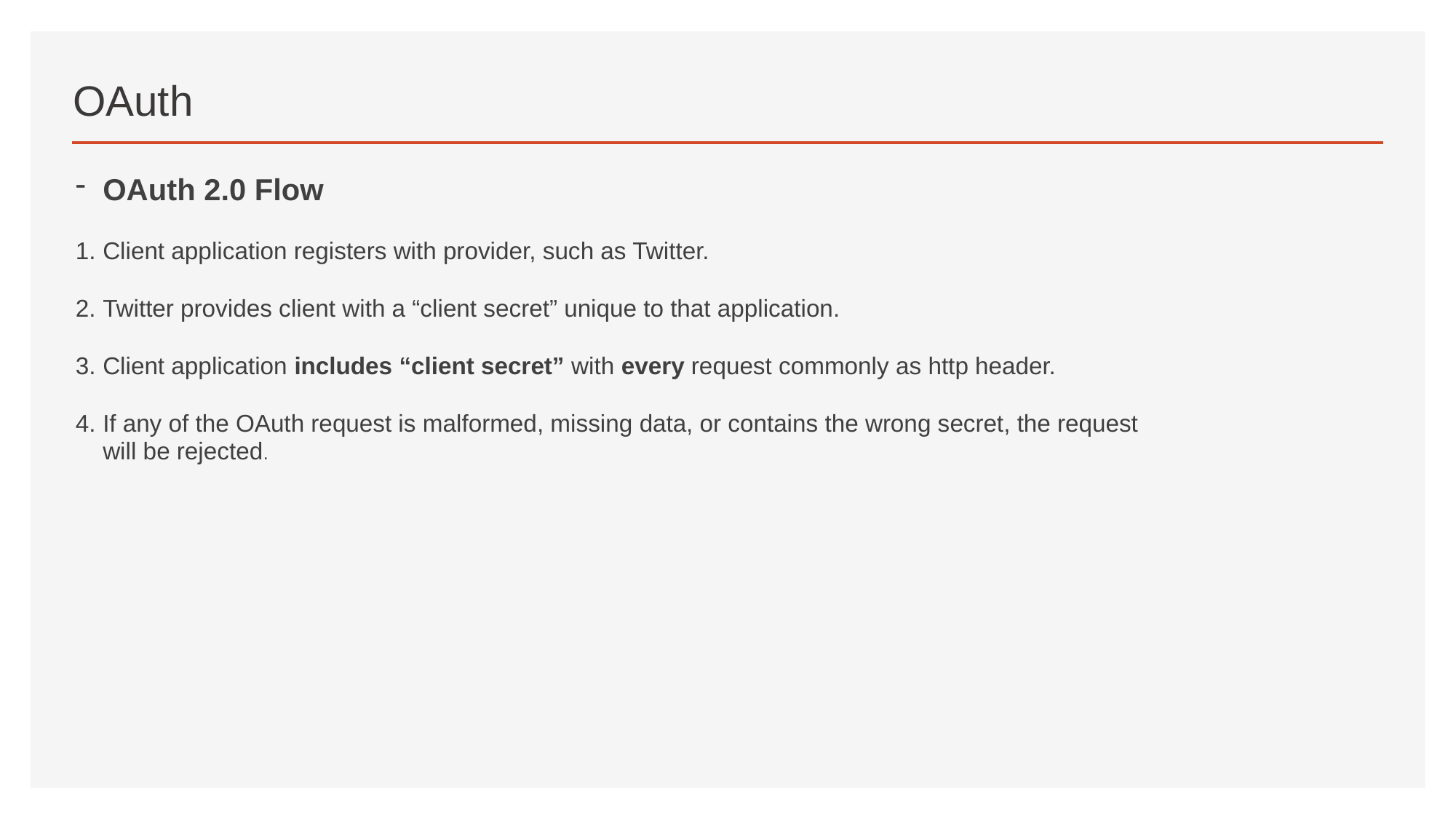

# OAuth
OAuth 2.0 Flow
Client application registers with provider, such as Twitter.
Twitter provides client with a “client secret” unique to that application.
Client application includes “client secret” with every request commonly as http header.
If any of the OAuth request is malformed, missing data, or contains the wrong secret, the request will be rejected.